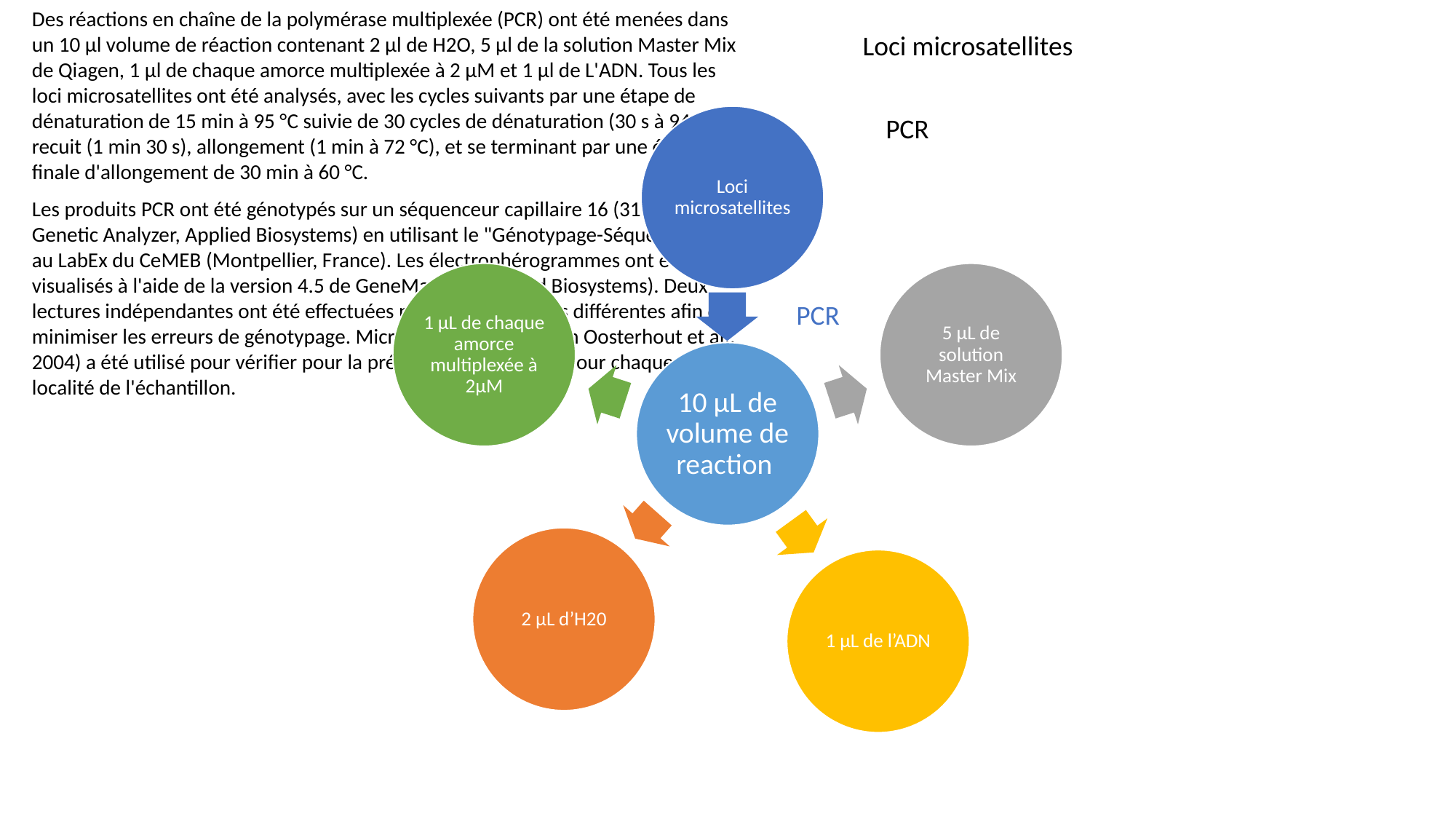

Des réactions en chaîne de la polymérase multiplexée (PCR) ont été menées dans un 10 μl volume de réaction contenant 2 μl de H2O, 5 μl de la solution Master Mix de Qiagen, 1 μl de chaque amorce multiplexée à 2 μM et 1 μl de L'ADN. Tous les loci microsatellites ont été analysés, avec les cycles suivants par une étape de dénaturation de 15 min à 95 °C suivie de 30 cycles de dénaturation (30 s à 94 °C), recuit (1 min 30 s), allongement (1 min à 72 °C), et se terminant par une étape finale d'allongement de 30 min à 60 °C.
Les produits PCR ont été génotypés sur un séquenceur capillaire 16 (3130xl Genetic Analyzer, Applied Biosystems) en utilisant le "Génotypage-Séquençage" au LabEx du CeMEB (Montpellier, France). Les électrophérogrammes ont été visualisés à l'aide de la version 4.5 de GeneMapper (Applied Biosystems). Deux lectures indépendantes ont été effectuées par deux personnes différentes afin de minimiser les erreurs de génotypage. MicroChecker v.2.2.3 (Van Oosterhout et al., 2004) a été utilisé pour vérifier pour la présence d'allèles nuls pour chaque localité de l'échantillon.

Loci microsatellites
10 μL de volume de reaction

2 μL d’H20

5 μL de solution Master Mix

1 μL de l’ADN

Loci microsatellites

1 μL de chaque amorce multiplexée à 2μM
PCR
PCR